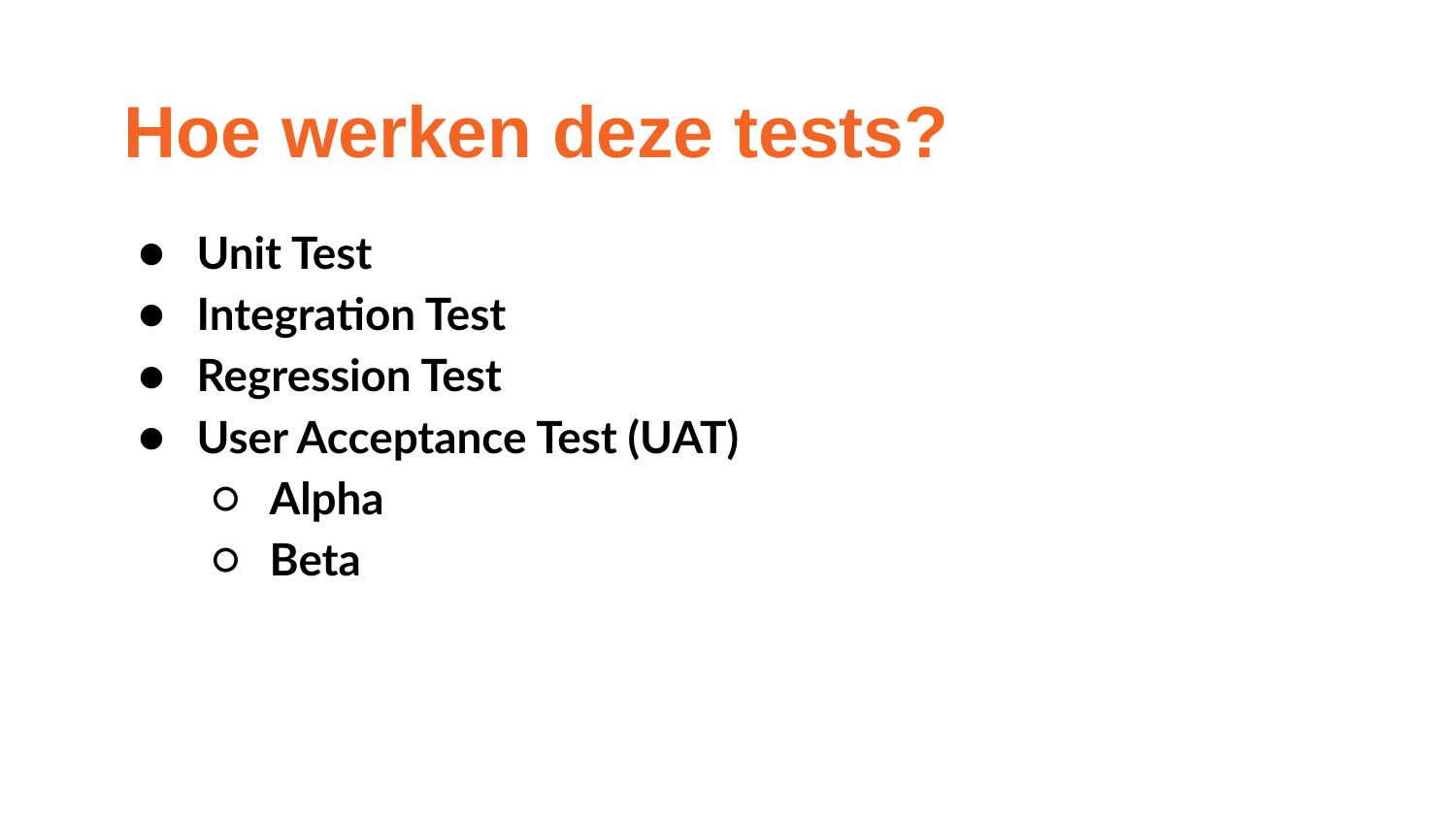

Hoe werken deze tests?
Unit Test
Integration Test
Regression Test
User Acceptance Test (UAT)
Alpha
Beta